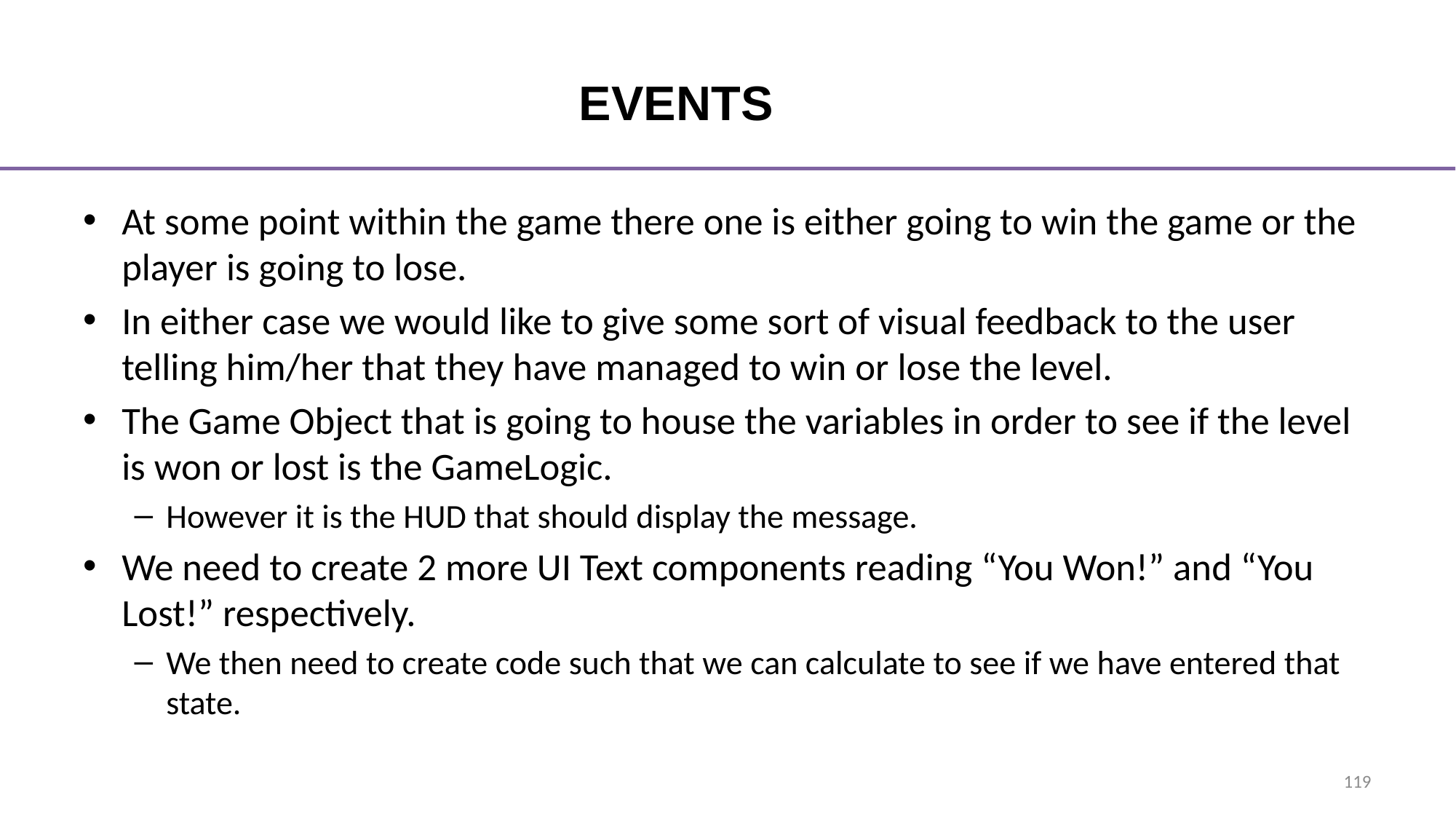

# Events
At some point within the game there one is either going to win the game or the player is going to lose.
In either case we would like to give some sort of visual feedback to the user telling him/her that they have managed to win or lose the level.
The Game Object that is going to house the variables in order to see if the level is won or lost is the GameLogic.
However it is the HUD that should display the message.
We need to create 2 more UI Text components reading “You Won!” and “You Lost!” respectively.
We then need to create code such that we can calculate to see if we have entered that state.
119